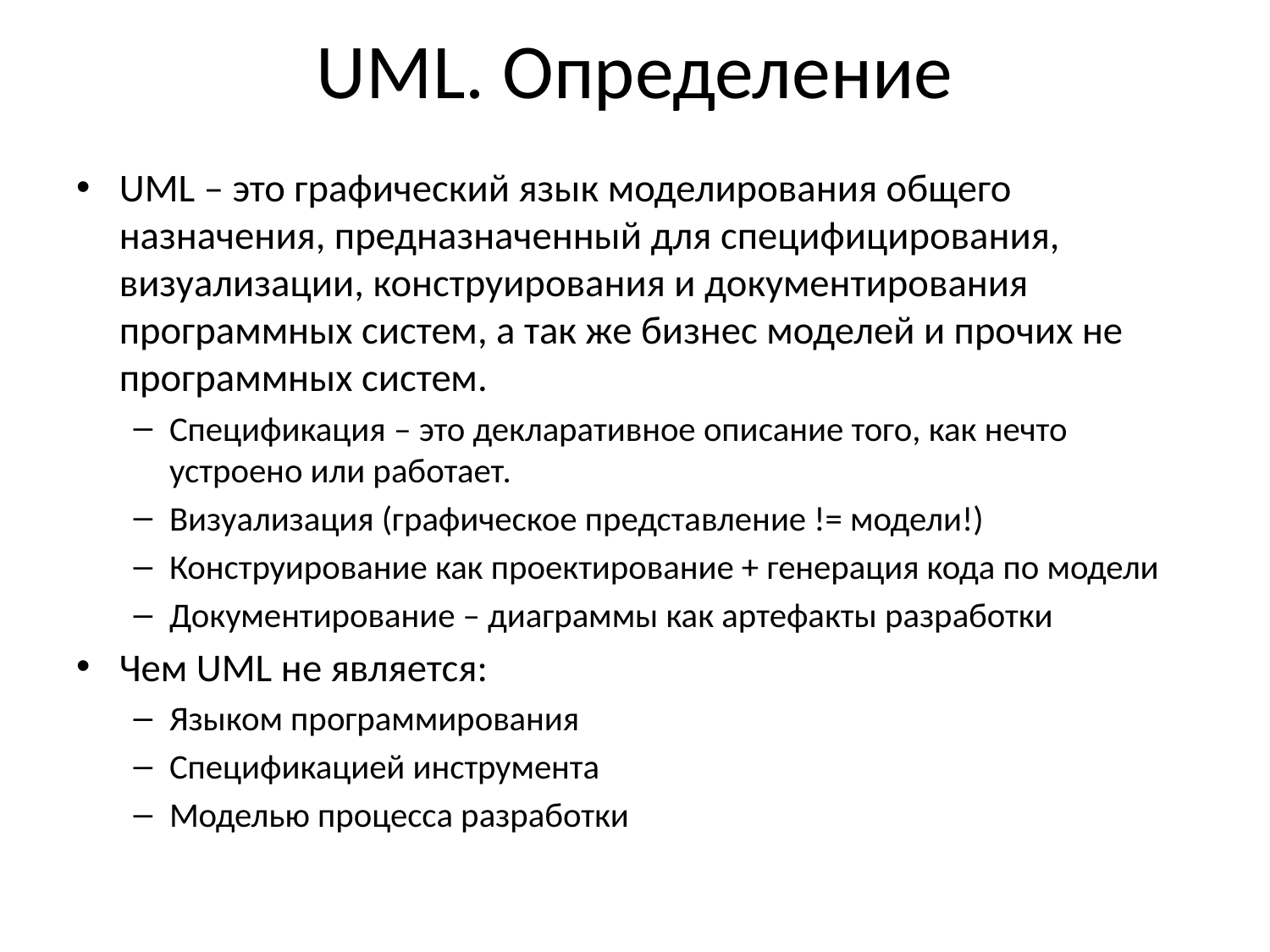

# UML. Определение
UML – это графический язык моделирования общего назначения, предназначенный для специфицирования, визуализации, конструирования и документирования программных систем, а так же бизнес моделей и прочих не программных систем.
Спецификация ‒ это декларативное описание того, как нечто устроено или работает.
Визуализация (графическое представление != модели!)
Конструирование как проектирование + генерация кода по модели
Документирование – диаграммы как артефакты разработки
Чем UML не является:
Языком программирования
Спецификацией инструмента
Моделью процесса разработки